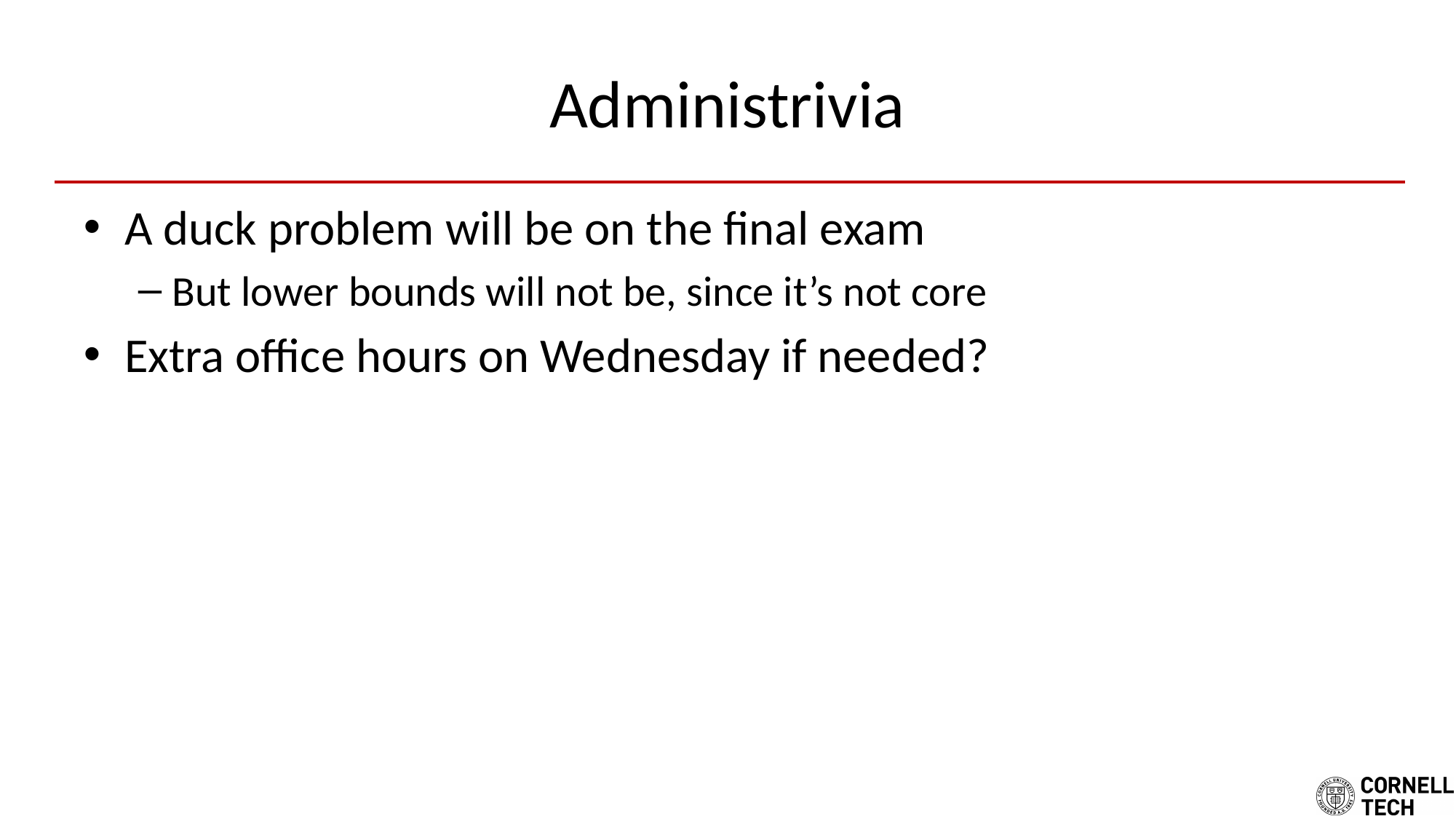

# Administrivia
A duck problem will be on the final exam
But lower bounds will not be, since it’s not core
Extra office hours on Wednesday if needed?